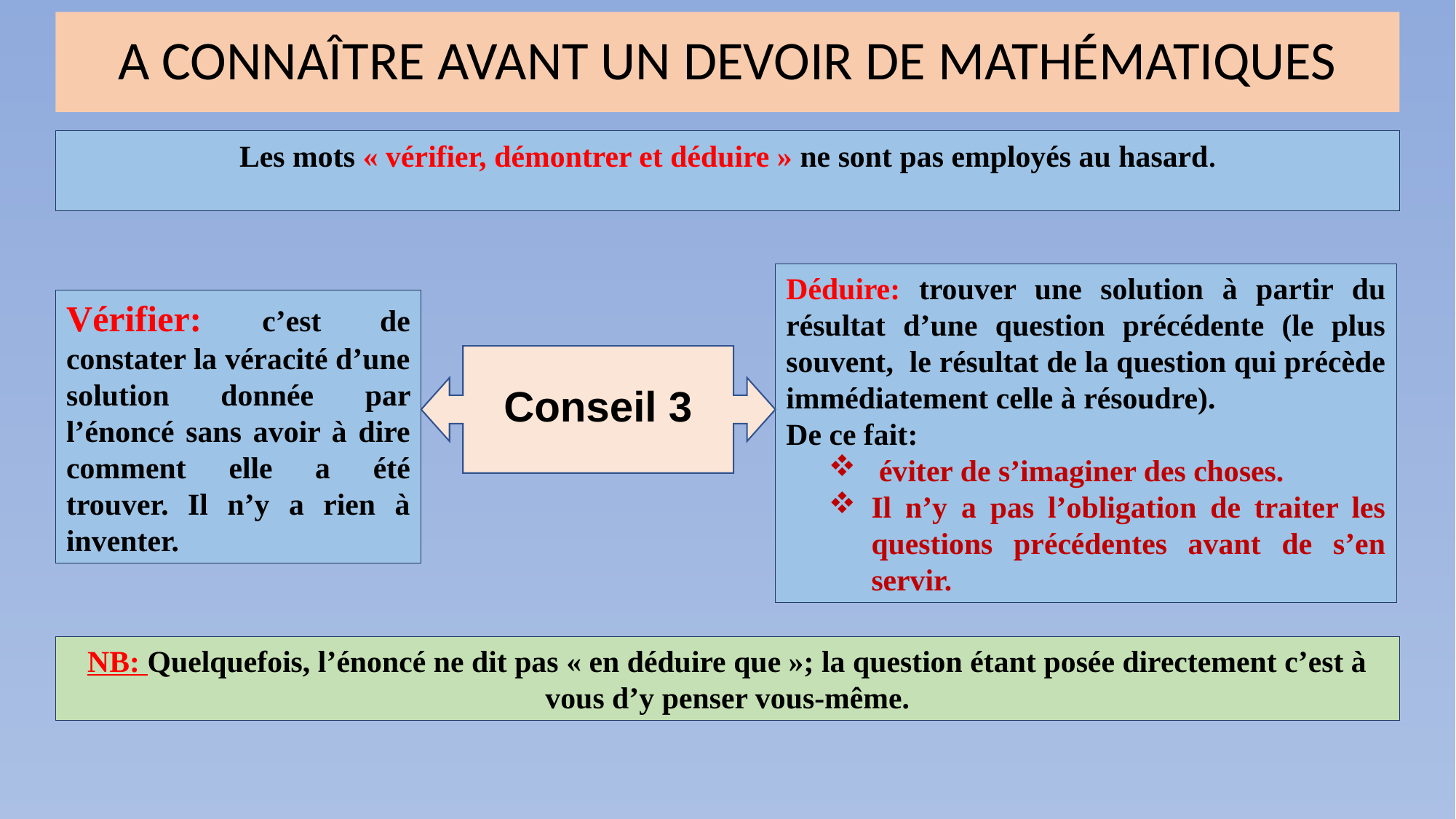

A connaître avant un devoir de mathématiques
Les mots « vérifier, démontrer et déduire » ne sont pas employés au hasard.

Déduire: trouver une solution à partir du résultat d’une question précédente (le plus souvent,  le résultat de la question qui précède immédiatement celle à résoudre).
De ce fait:
 éviter de s’imaginer des choses.
Il n’y a pas l’obligation de traiter les questions précédentes avant de s’en servir.
Vérifier: c’est de constater la véracité d’une solution donnée par l’énoncé sans avoir à dire comment elle a été trouver. Il n’y a rien à inventer.

Conseil 3
NB: Quelquefois, l’énoncé ne dit pas « en déduire que »; la question étant posée directement c’est à vous d’y penser vous-même.